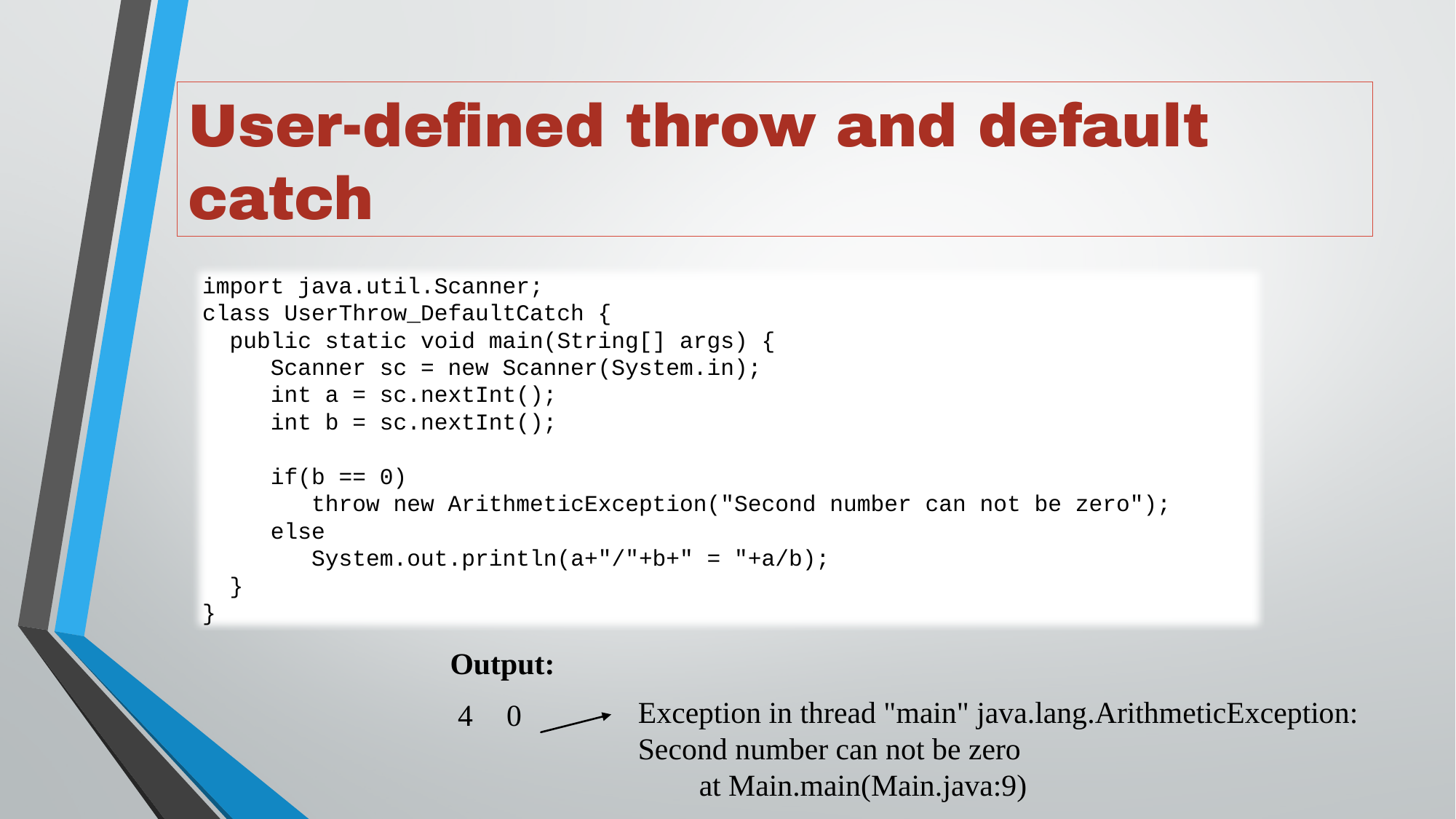

# User-defined throw and default catch
import java.util.Scanner;
class UserThrow_DefaultCatch {
  public static void main(String[] args) {
     Scanner sc = new Scanner(System.in);
     int a = sc.nextInt();
     int b = sc.nextInt();

     if(b == 0)
        throw new ArithmeticException("Second number can not be zero");
     else
        System.out.println(a+"/"+b+" = "+a/b);
  }
}
Output:
Exception in thread "main" java.lang.ArithmeticException: Second number can not be zero
        at Main.main(Main.java:9)
 4    0